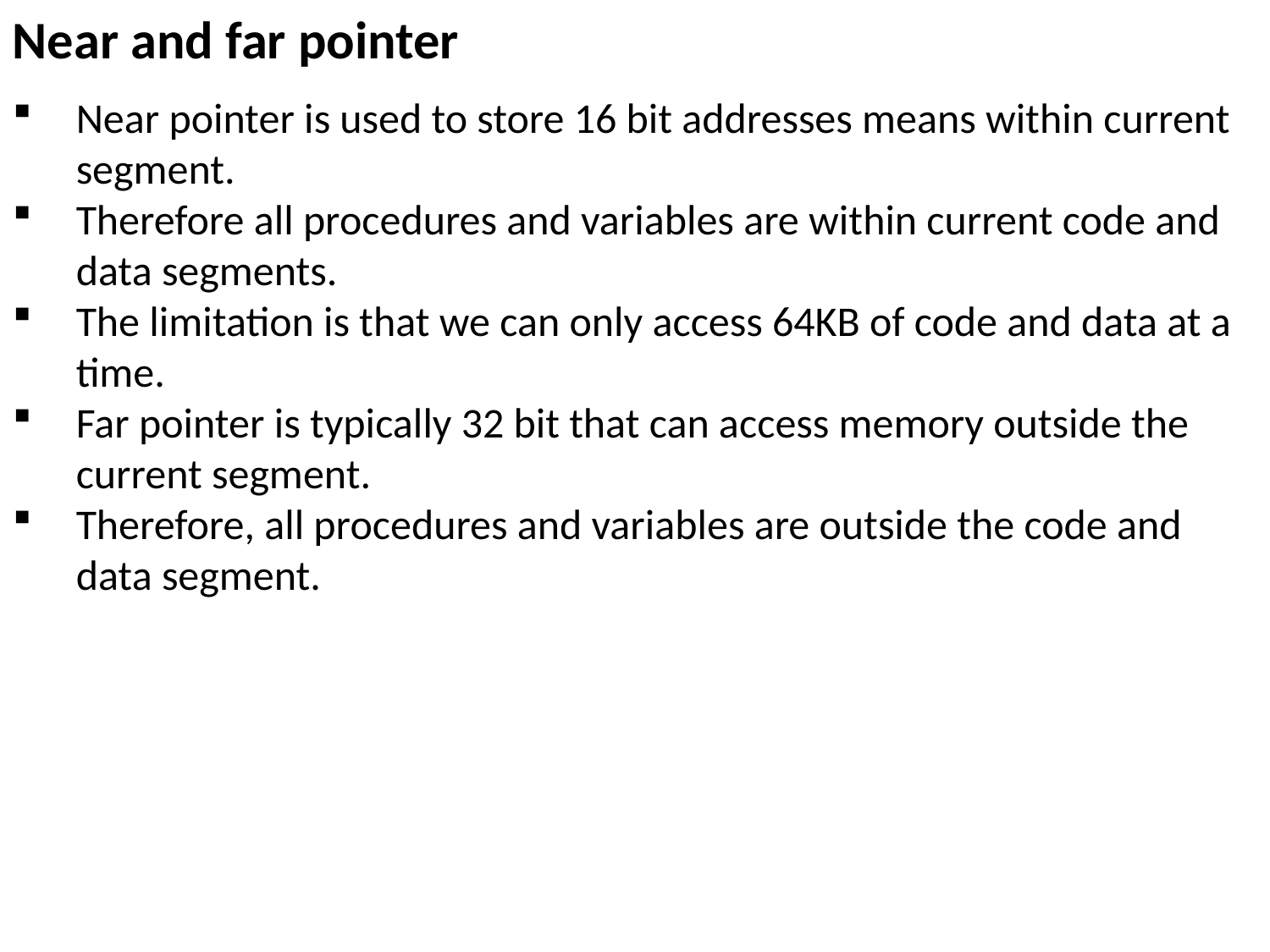

Near and far pointer
Near pointer is used to store 16 bit addresses means within current segment.
Therefore all procedures and variables are within current code and data segments.
The limitation is that we can only access 64KB of code and data at a time.
Far pointer is typically 32 bit that can access memory outside the current segment.
Therefore, all procedures and variables are outside the code and data segment.